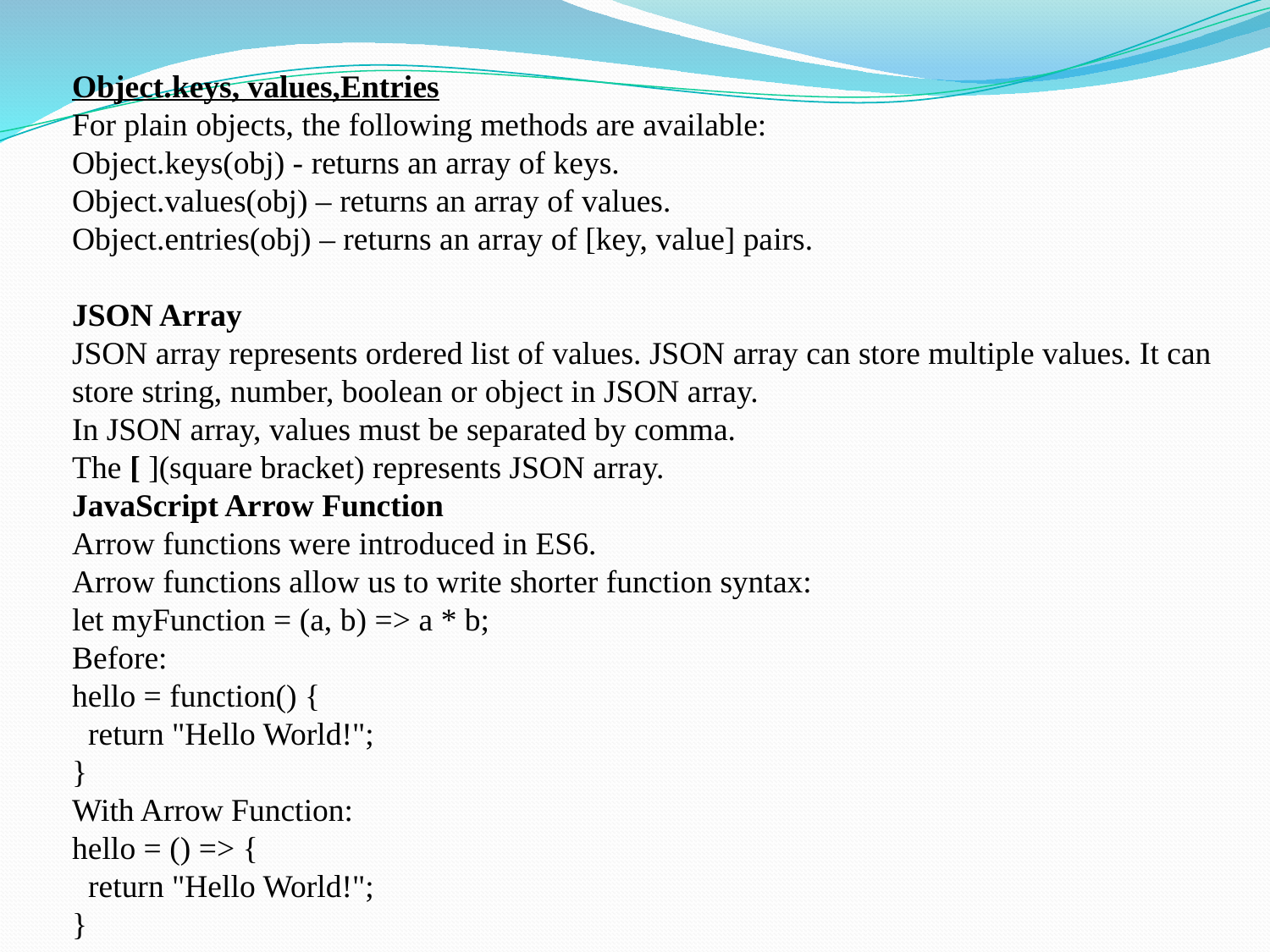

Object.keys, values,Entries
For plain objects, the following methods are available:
Object.keys(obj) - returns an array of keys.
Object.values(obj) – returns an array of values.
Object.entries(obj) – returns an array of [key, value] pairs.

JSON Array
JSON array represents ordered list of values. JSON array can store multiple values. It can store string, number, boolean or object in JSON array.
In JSON array, values must be separated by comma.
The [ ](square bracket) represents JSON array.
JavaScript Arrow Function
Arrow functions were introduced in ES6.
Arrow functions allow us to write shorter function syntax:
let myFunction = (a, b) => a * b;
Before:
hello = function() {
  return "Hello World!";
}
With Arrow Function:
hello = () => {
  return "Hello World!";
}